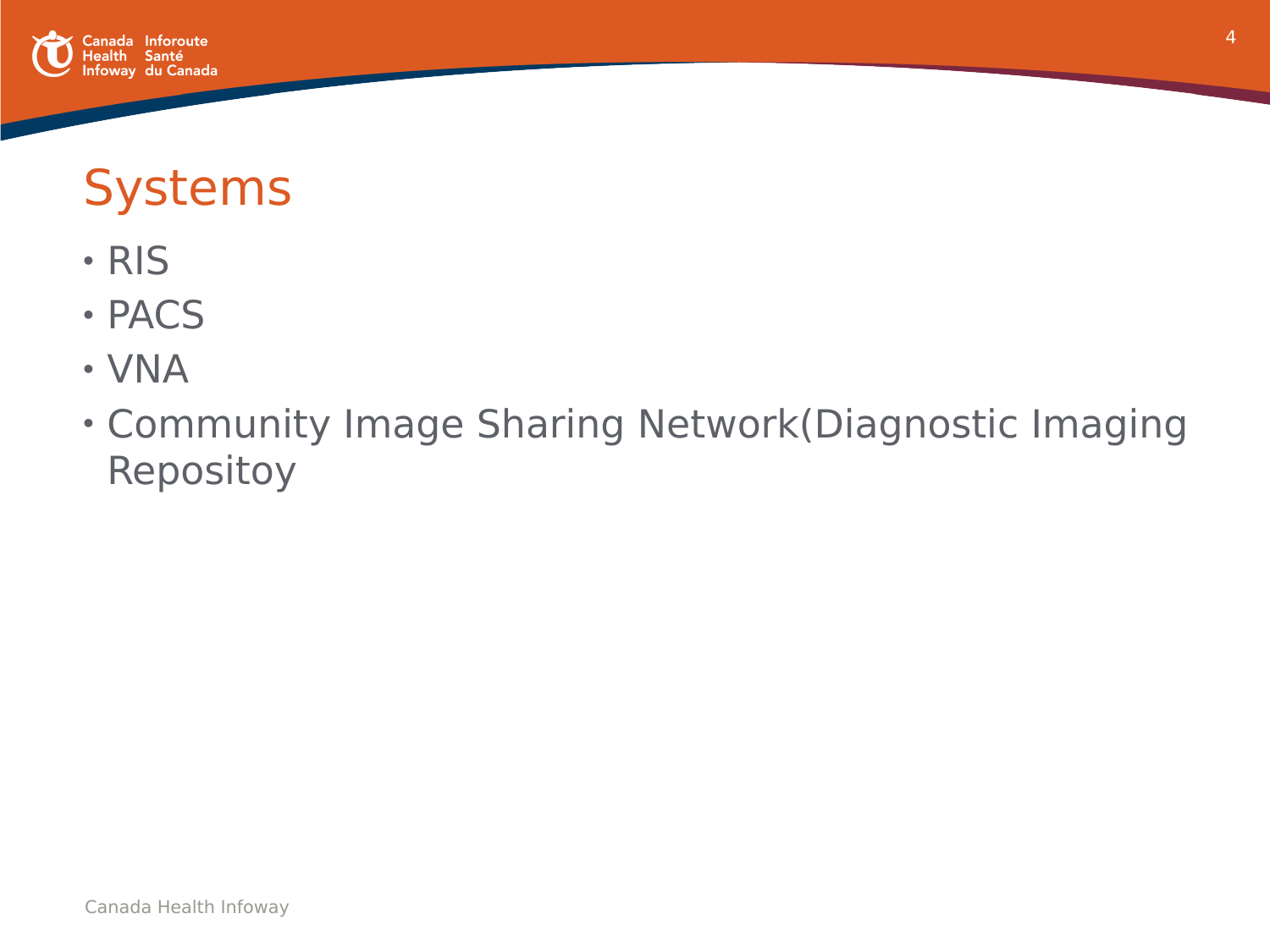

4
# Systems
RIS
PACS
VNA
Community Image Sharing Network(Diagnostic Imaging Repositoy
Canada Health Infoway